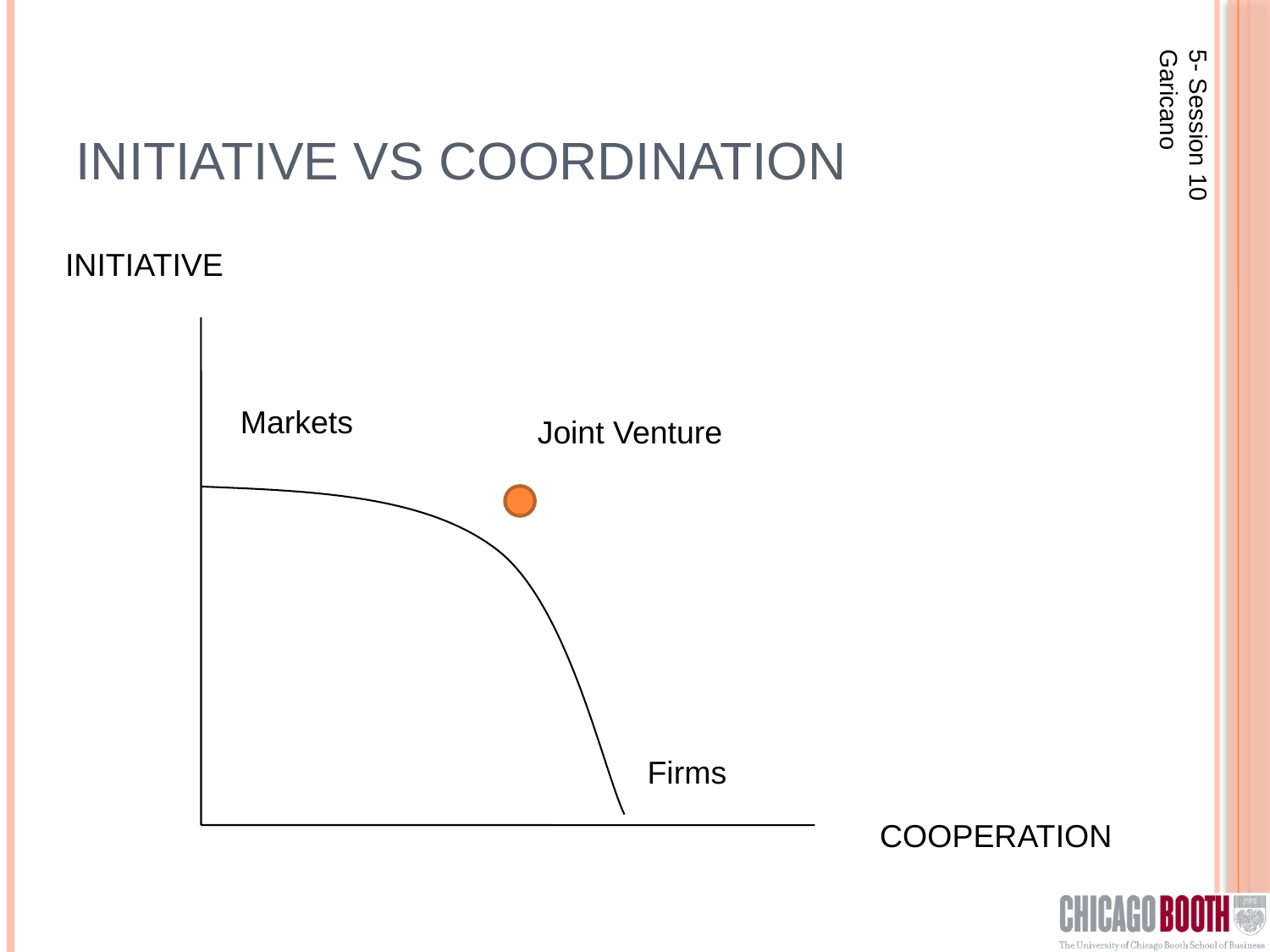

# Initiative vs Coordination
5- Session 10  Garicano
INITIATIVE

Markets
Joint Venture

Firms
COOPERATION